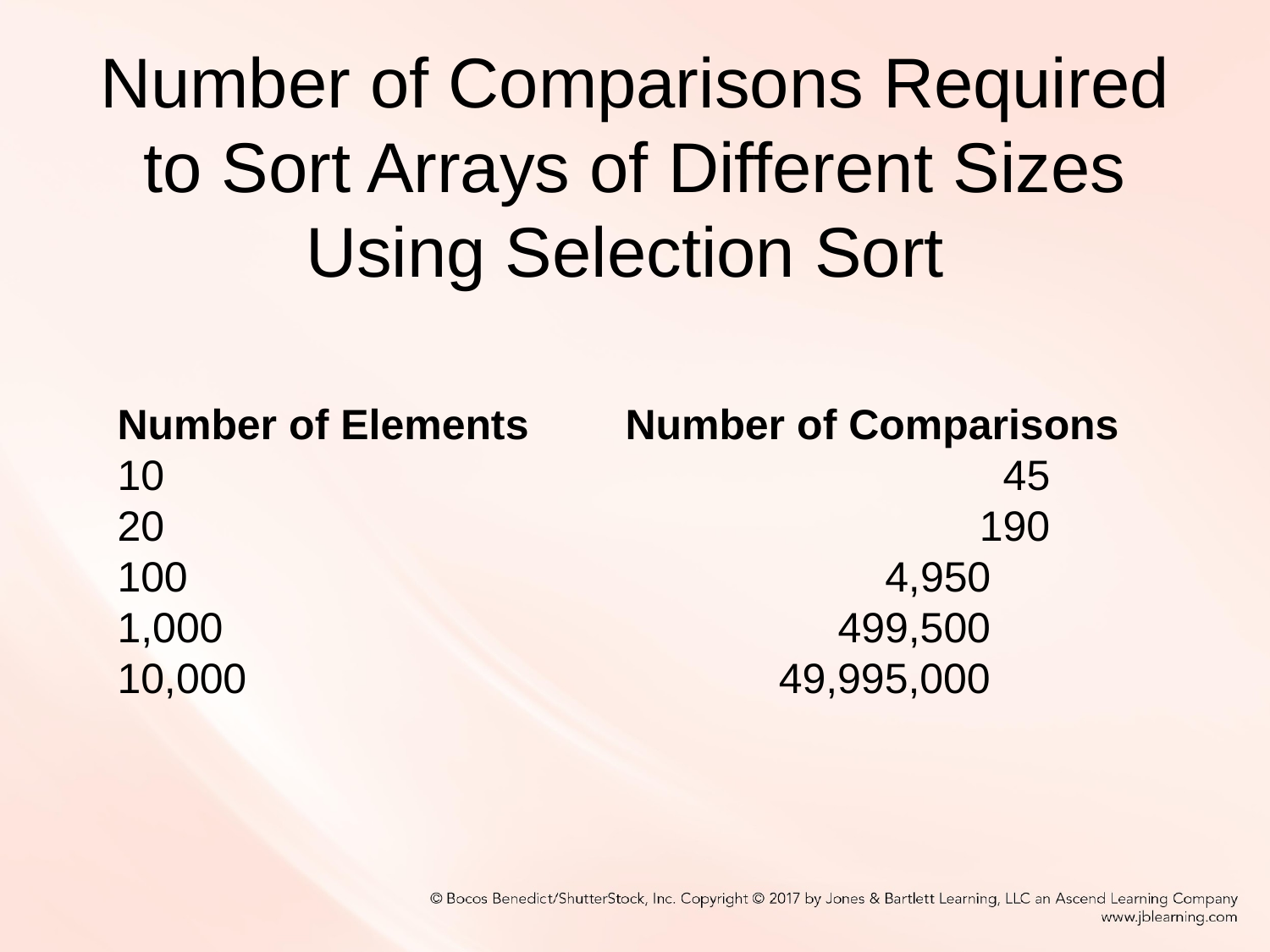

Number of Comparisons Required to Sort Arrays of Different Sizes Using Selection Sort
Number of Elements	Number of Comparisons
10				                                45
20				                              190
100				                      4,950
1,000				                  499,500
10,000			             49,995,000